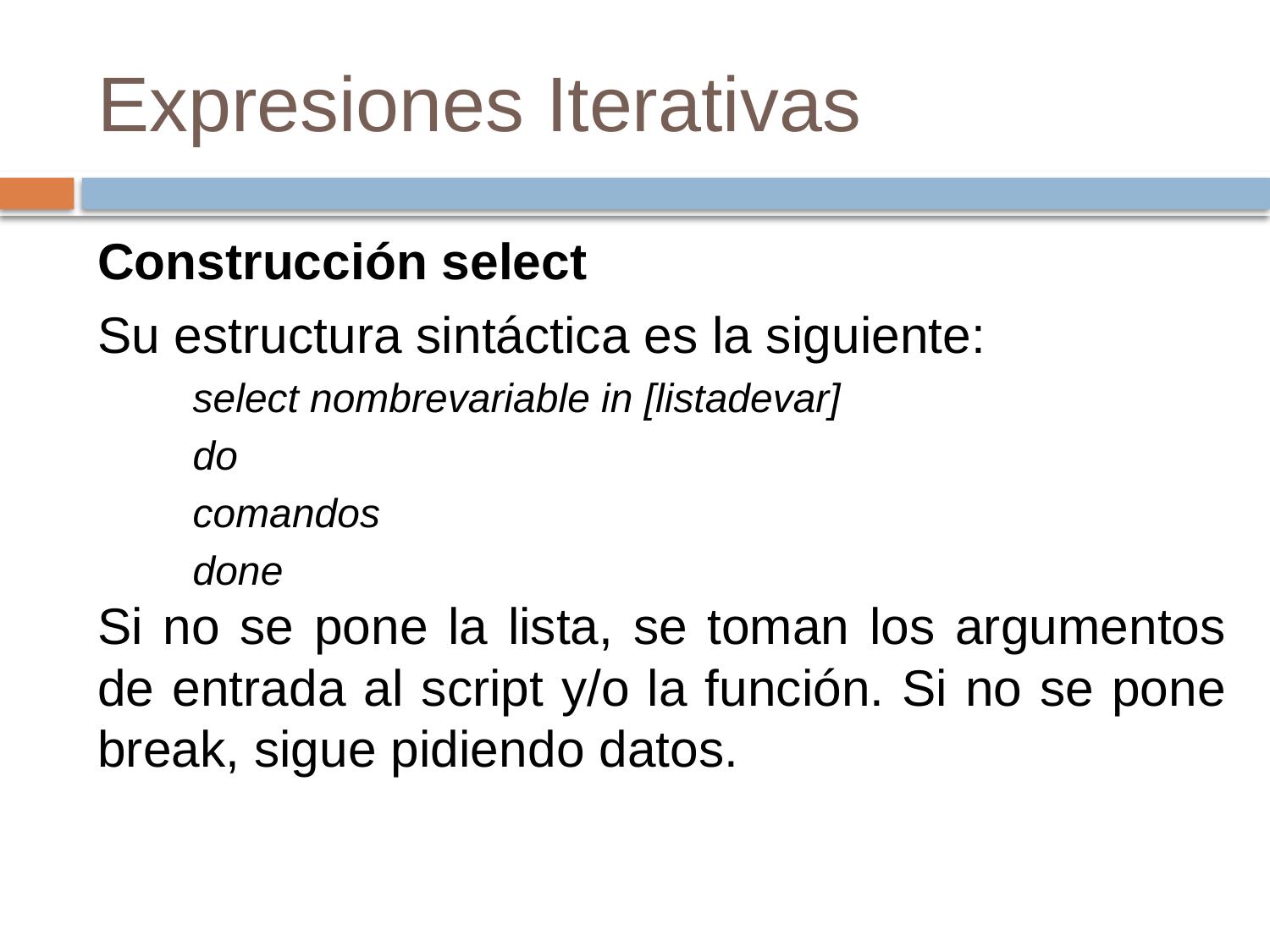

# Expresiones Iterativas
Construcción select
Su estructura sintáctica es la siguiente:
select nombrevariable in [listadevar]
do
comandos
done
Si no se pone la lista, se toman los argumentos de entrada al script y/o la función. Si no se pone break, sigue pidiendo datos.